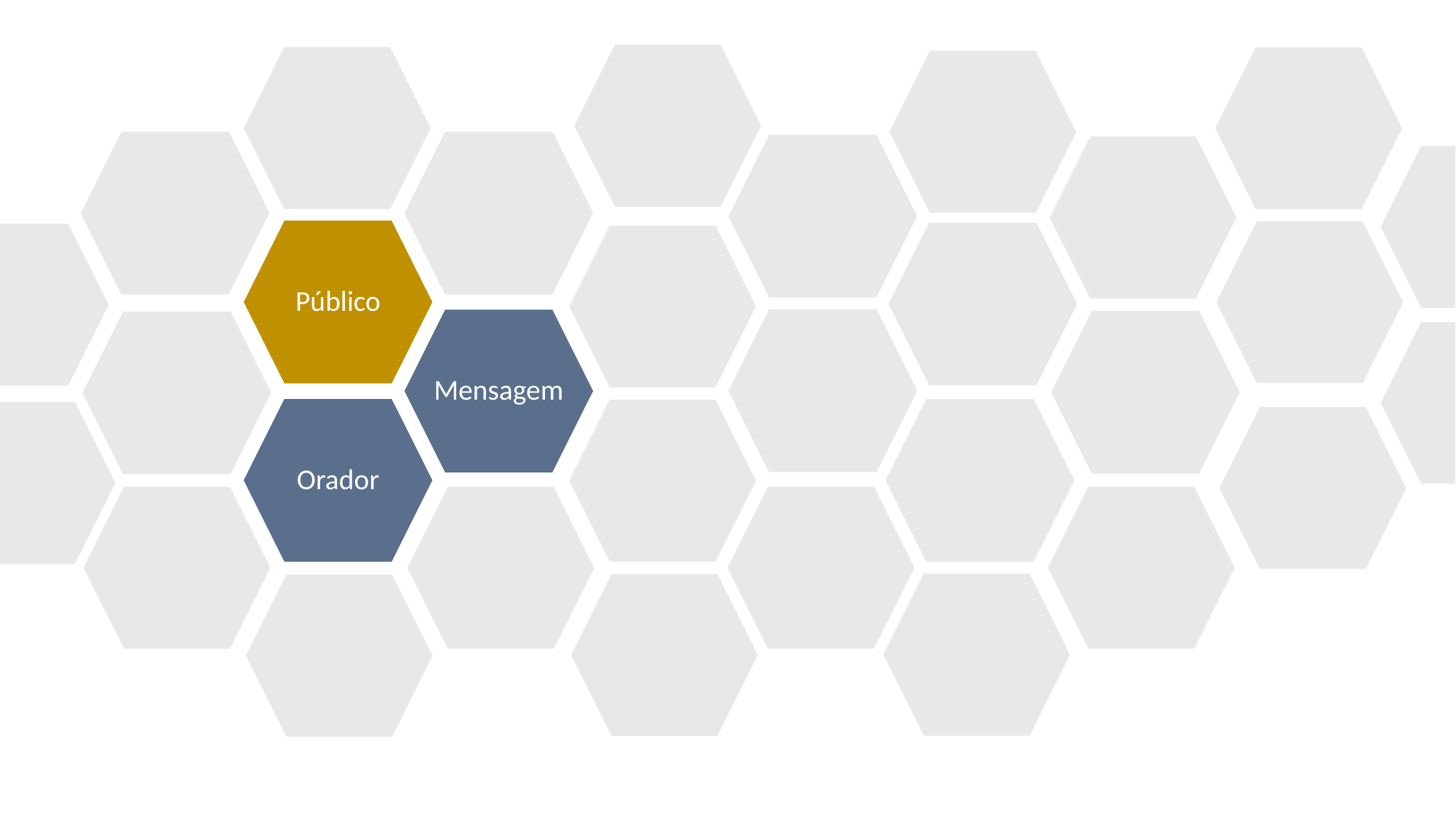

Orador
Mensagem
Público
Qual o efeito?
Como falar?
O que falar?